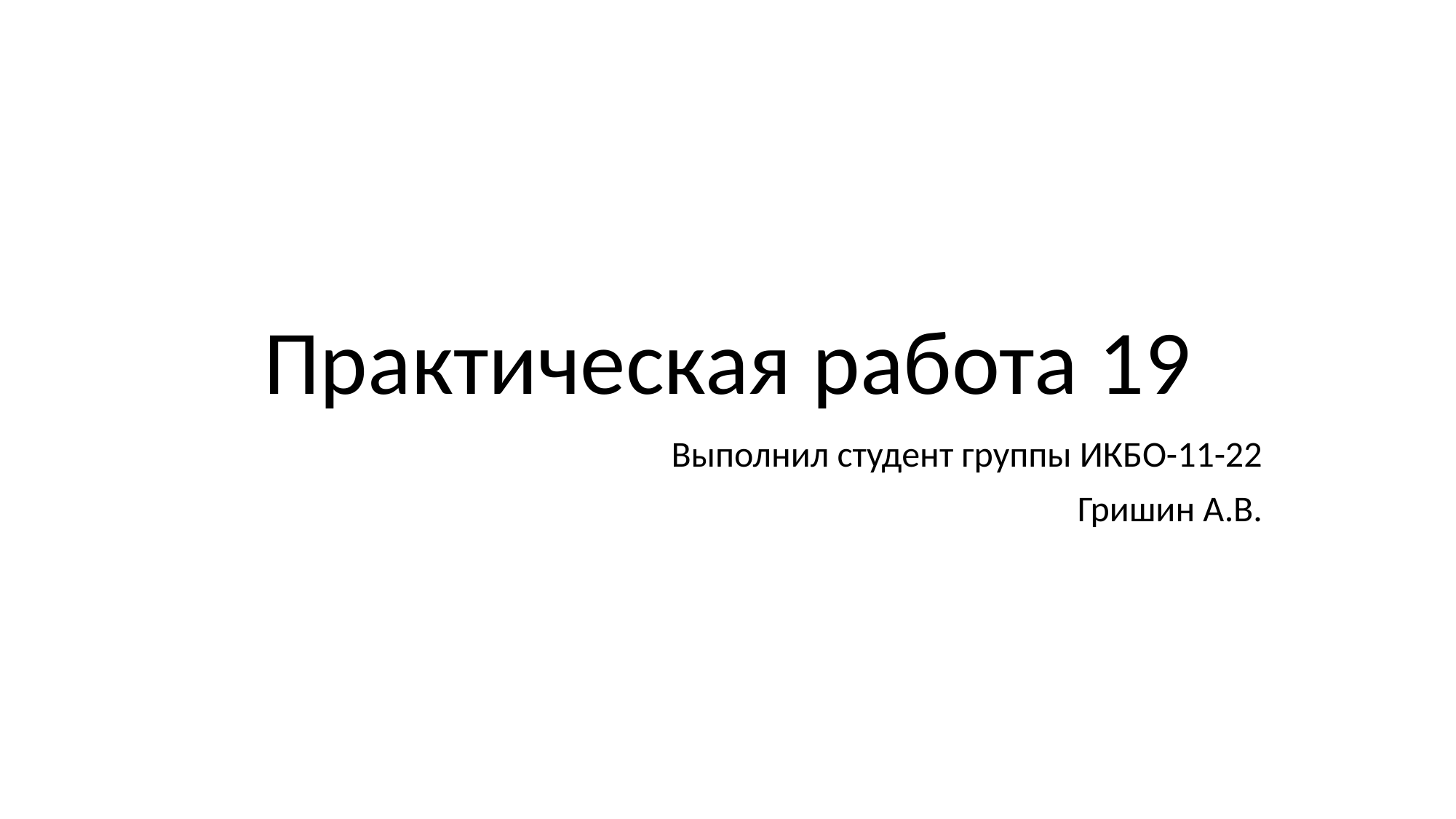

# Практическая работа 19
Выполнил студент группы ИКБО-11-22
Гришин А.В.